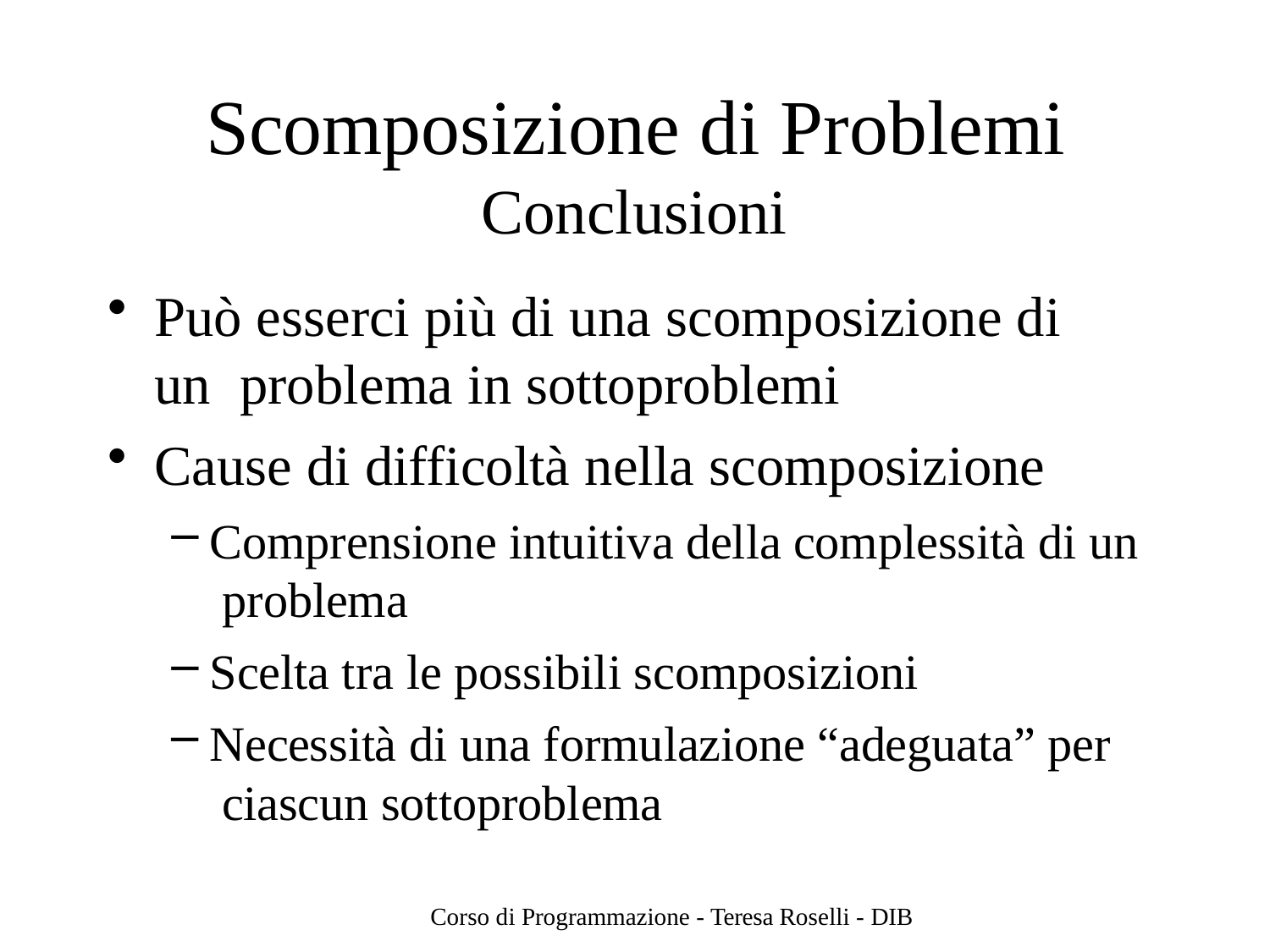

# Scomposizione di Problemi
Conclusioni
Può esserci più di una scomposizione di un  problema in sottoproblemi
Cause di difficoltà nella scomposizione
Comprensione intuitiva della complessità di un  problema
Scelta tra le possibili scomposizioni
Necessità di una formulazione “adeguata” per  ciascun sottoproblema
Corso di Programmazione - Teresa Roselli - DIB